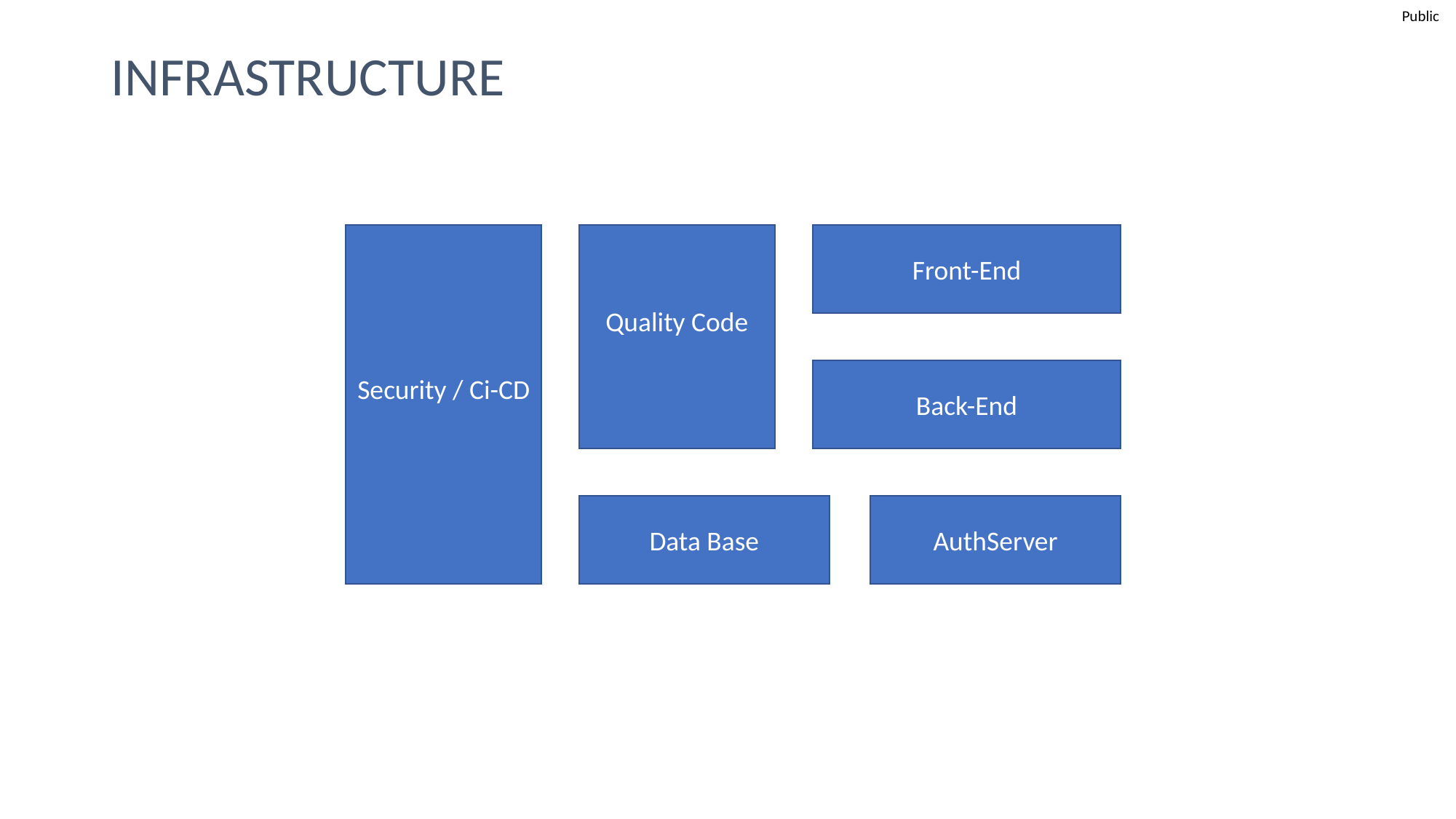

# INFRASTRUCTURE
Quality Code

Security / Ci-CD

Front-End
Back-End
Data Base
AuthServer